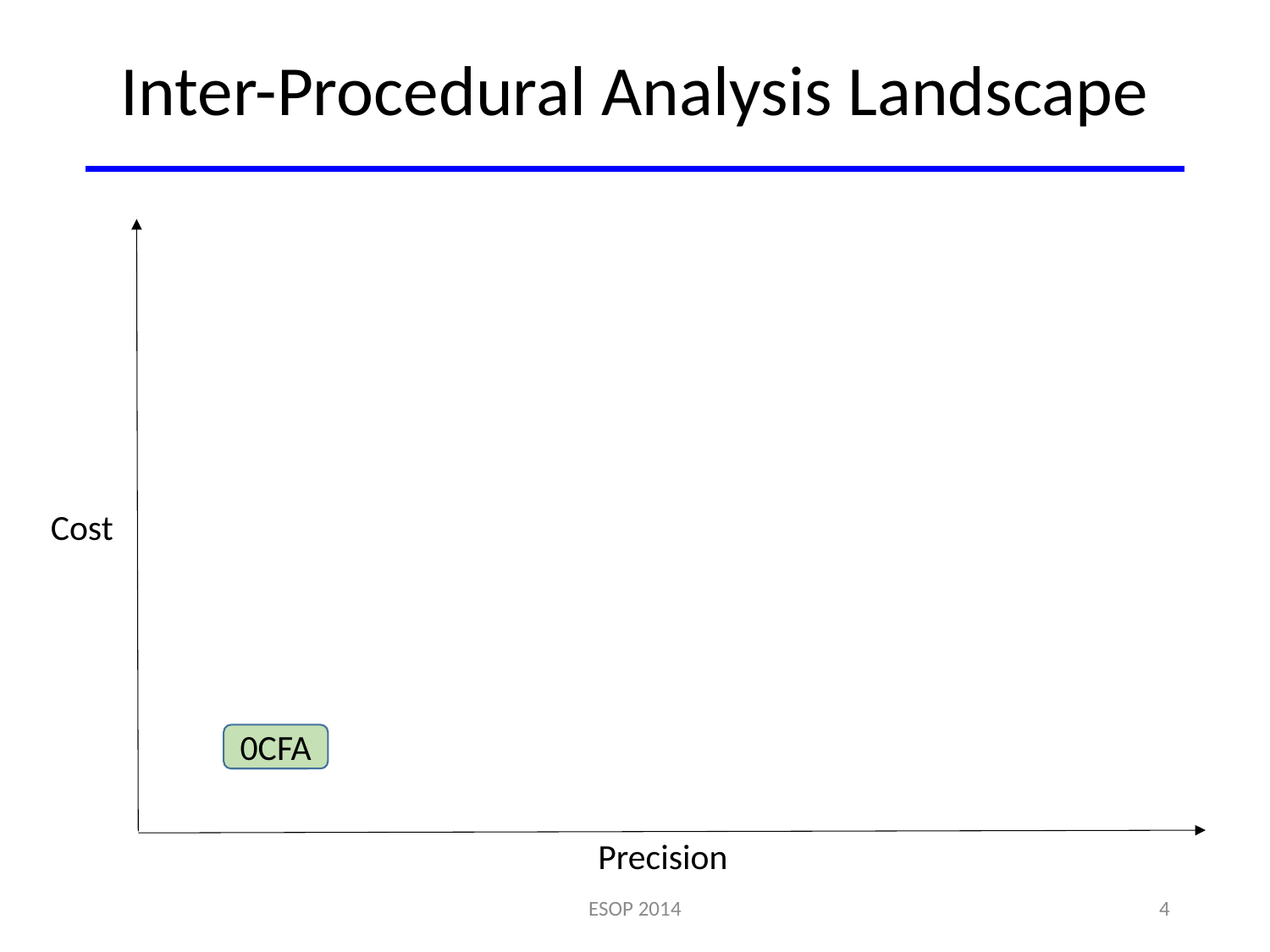

# Inter-Procedural Analysis Landscape
Cost
0CFA
Precision
ESOP 2014
4